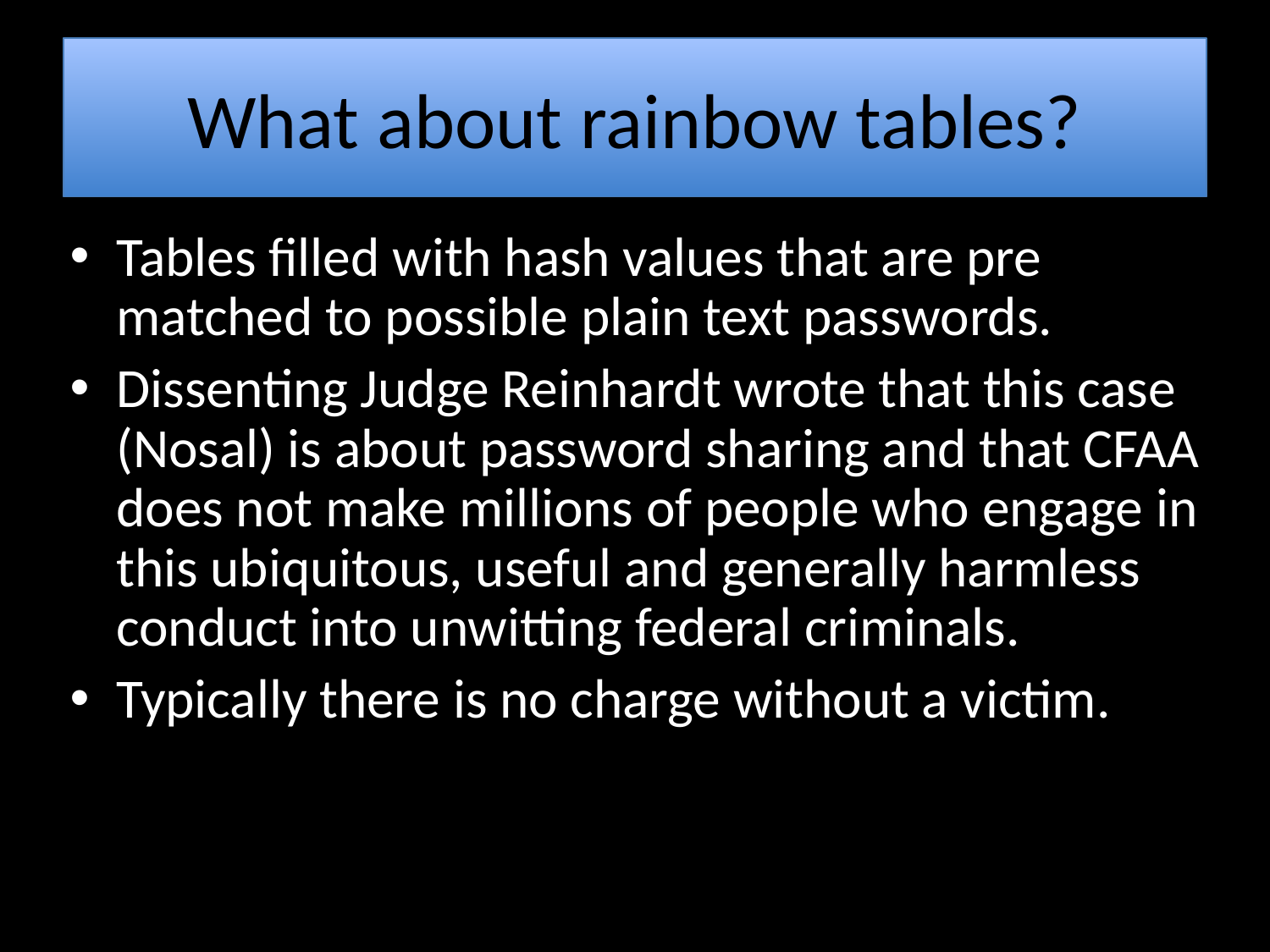

# What about rainbow tables?
Tables filled with hash values that are pre matched to possible plain text passwords.
Dissenting Judge Reinhardt wrote that this case (Nosal) is about password sharing and that CFAA does not make millions of people who engage in this ubiquitous, useful and generally harmless conduct into unwitting federal criminals.
Typically there is no charge without a victim.